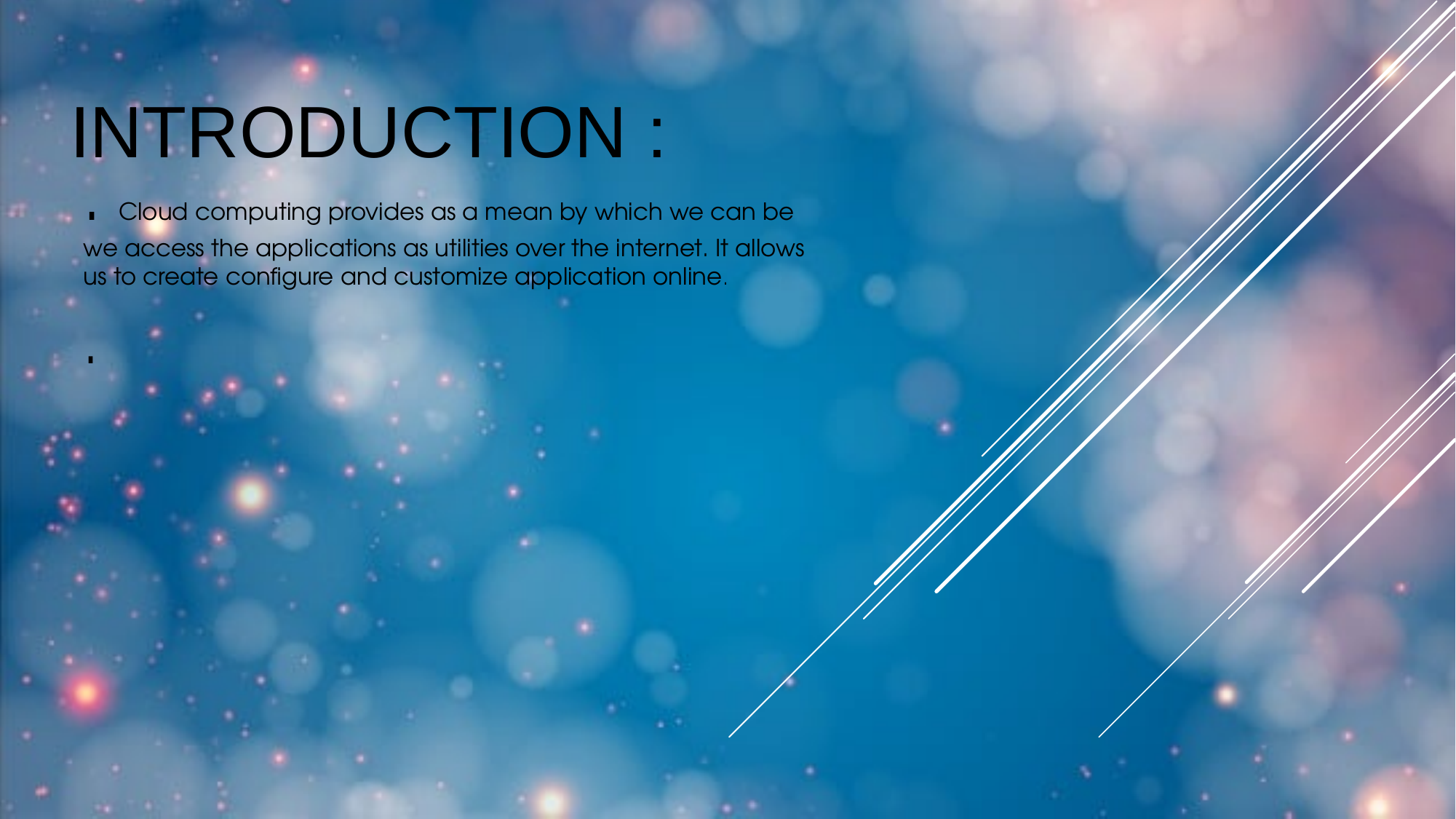

# INTRODUCTION :
. Cloud computing provides as a mean by which we can be we access the applications as utilities over the internet. It allows us to create configure and customize application online.
.